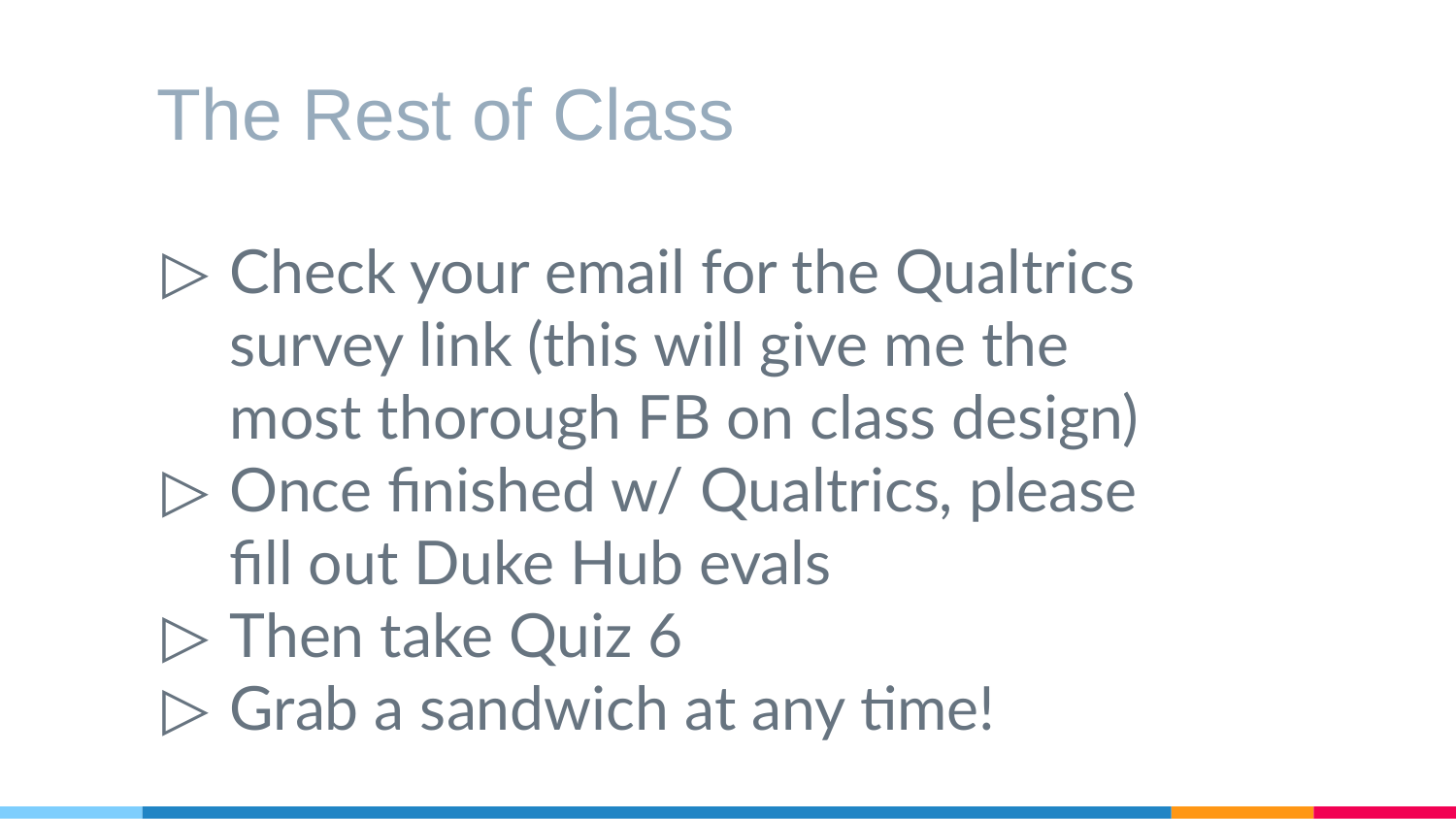

# The Rest of Class
Check your email for the Qualtrics survey link (this will give me the most thorough FB on class design)
Once finished w/ Qualtrics, please fill out Duke Hub evals
Then take Quiz 6
Grab a sandwich at any time!